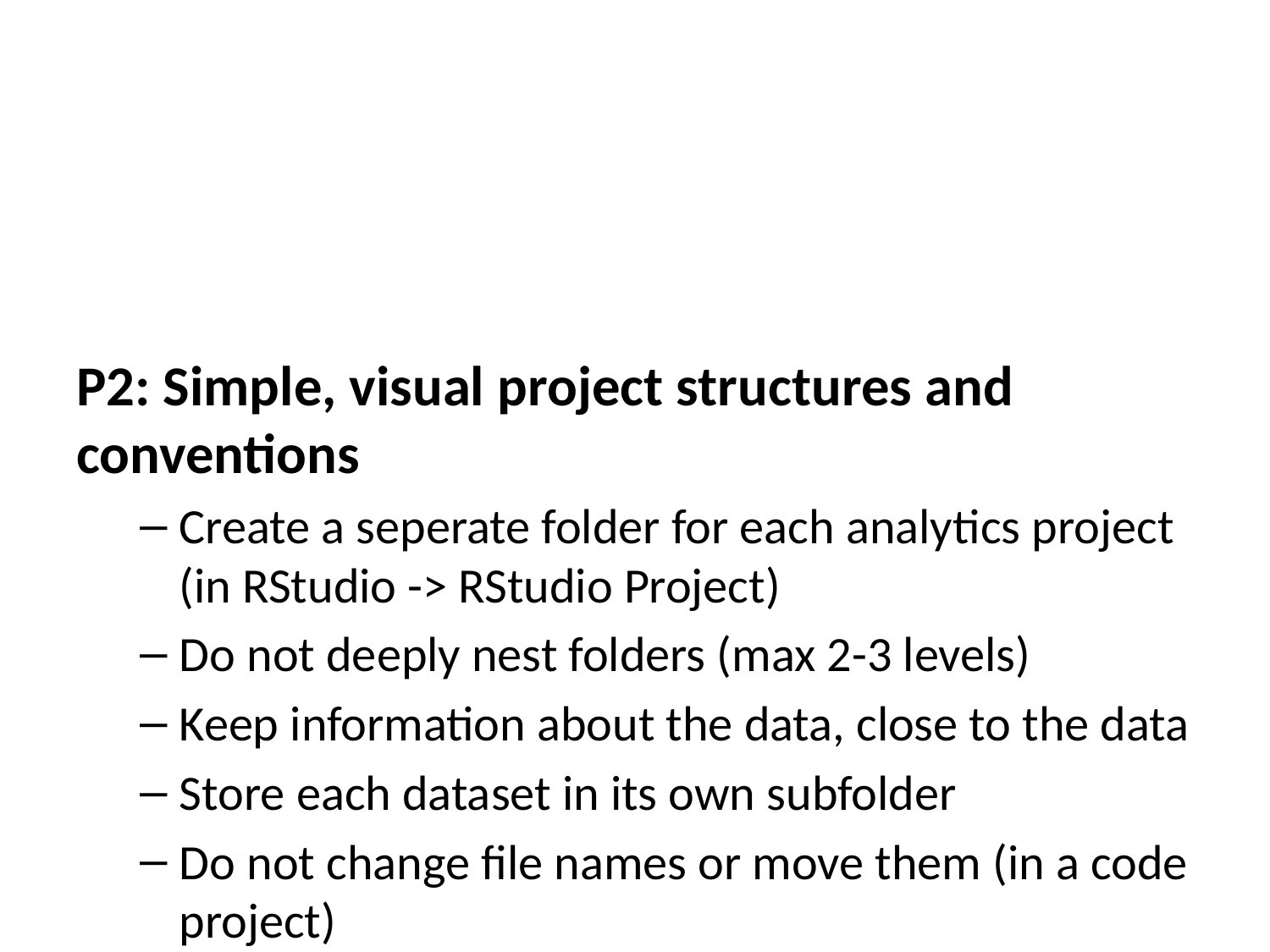

P2: Simple, visual project structures and conventions
Create a seperate folder for each analytics project (in RStudio -> RStudio Project)
Do not deeply nest folders (max 2-3 levels)
Keep information about the data, close to the data
Store each dataset in its own subfolder
Do not change file names or move them (in a code project)
Do not manually edit data source files
In code, use relative paths
Better not!
## D:/r_projects/work_flows/wrong_structure
## +-- Applications
## +-- Data files 001
## |   +-- experiment_1.txt
## |   \-- Final Results
## |       \-- experiment_1_results_final.txt
## +-- Data files 001 (Copy)
## +-- Manuscripts
## |   +-- teunis_et al , 2020_v01 - Copy.docx
## |   +-- teunis_et al , 2020_v02.docx
## |   \-- teunis_et al , 2020_v03_final_final.docx
## +-- Project Documentation
## |   \-- applications
## |       +-- Application final prject x.docx
## |       \-- application_final_project y.docx
## \-- Volunteer responses
##     +-- Patient 2.xlsx
##     +-- patient_1.xlsx
##     \-- Patient_3.xlsx
How to organize data files
## D:/r_projects/work_flows/data-raw
## +-- D010
## |   +-- 2020-06-19_covid_ecdc_cases_geography.csv
## |   +-- 2020-06-19_md5sums_covid_ecdc_cases_geography.md5
## |   +-- README.txt
## |   +-- supporting
## |   |   +-- covid_ecdc_cases_geography.R
## |   |   \-- md5sums.R
## |   \-- v01
## |       +-- 2020-05-31_covid_ecdc_cases_geography.csv
## |       \-- 2020-05-31_md5sums_covid_ecdc_cases_geography.md5
## \-- D020
##     +-- messy_excel.xlsx
##     \-- README.txt
Data integrity
MD5SUMS are
A unique code to identify a file (This file -> fb2cbcfc5dbea05a474bf69dc294e1dc)
Can be used to verify the integrity or the version of a file
Can be genarated from Windows, MacOS, Linux or from within e.g. R/Python/Bash
md5sums are also used for safety: checking an md5sum ensures that the code is valid and has not changed (e.g. Anaconda)
There are many different types of hash functions MD5, SHA256 are much used for data and software
In webinar 3, I will show you how to generate these yourself! (from Windows and R). Look at the file “./data-raw/D010/supporting/md5sums.R” if you can’t wait
Sharing data
Remove sensitive data from each file by pseudoencoding or anonymizing or removing
Removing or encoding sensitive data can be done from within R
Agree on a file naming convention within a team, before the work starts
Agree on where data is stored and who has access
Suppress the impulse to store multiple copies of the data in different locations
If you sent data files, sent the md5sums along
Recieving data
Never change a filename (as inconvenient it may be)
Put a new dataset (one or multiple files) in its own numbered folder
Write an README.txt describing the data, store it in the same folder as where the dataset lives
A new version of the ‘same’ dataset goes into the orginal folder, the old version moves to a new folder (e.g v01)
P3: Automation
Do everything programatically (in code) for reasons of reproducibility
Store clean curated datasets in the “data” folder, with md5sums and a README.txt
Use literate programming (RMarkdown or Jupyter Notebook) for full analysis
Store scripts in a “./code” or “./inst” folder
Store functions in R in a “./R” folder
This requires a (COVID-19) example
Imagine we want daily reports on the number of COVID-19 cases and caused deaths
We want to be able to dynamically report data for different countries and dates to compare situations in the World
The data is available (for manual and automated download) from the European Center for Disease Control
The analysis can be coded completely from begin to end to result in the information we need
A more extensive reproducible research COVID-19 example for NL
The results of the analysis; deaths